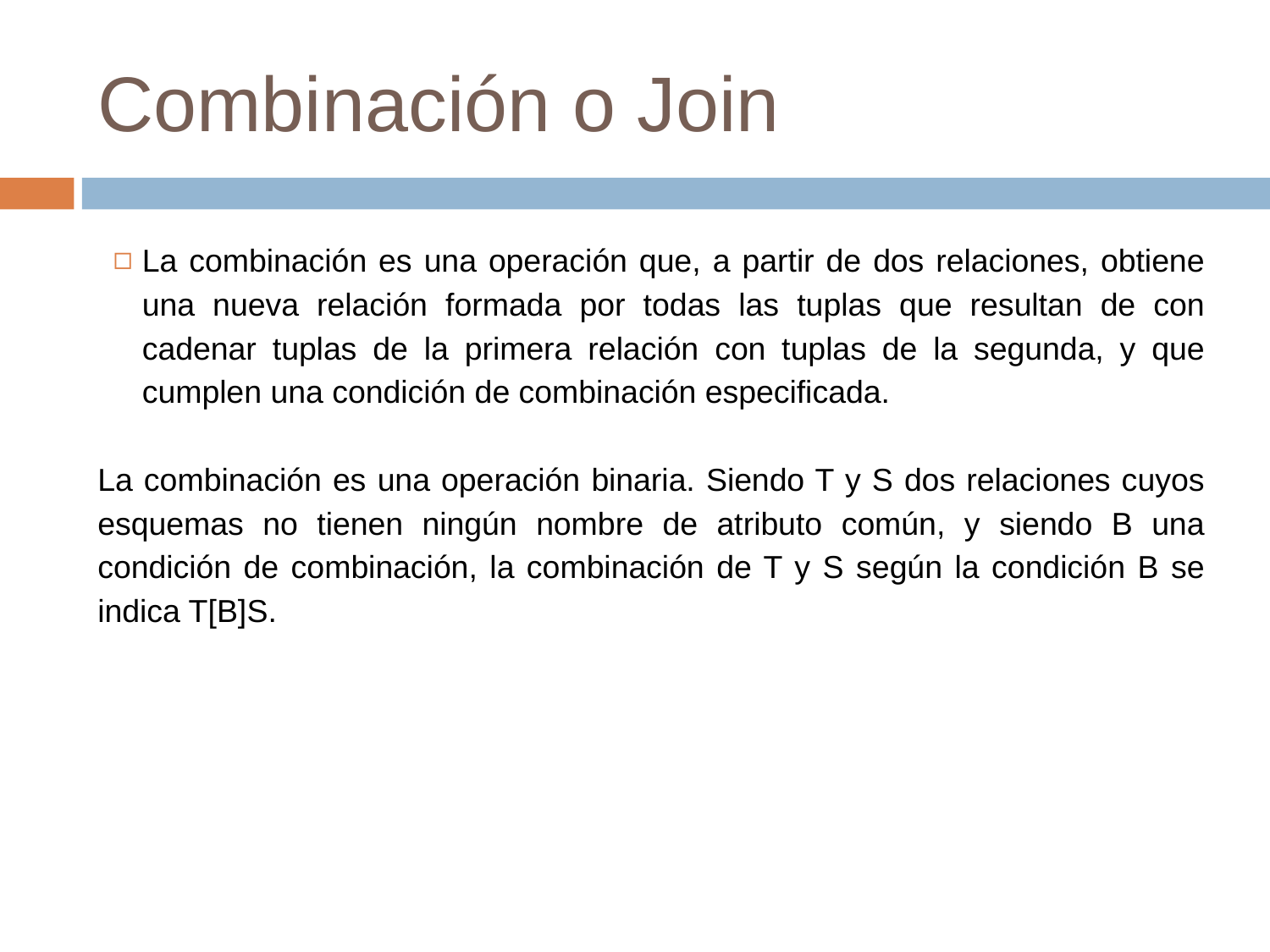

# Combinación o Join
La combinación es una operación que, a partir de dos relaciones, obtiene una nueva relación formada por todas las tuplas que resultan de con cadenar tuplas de la primera relación con tuplas de la segunda, y que cumplen una condición de combinación especificada.

La combinación es una operación binaria. Siendo T y S dos relaciones cuyos esquemas no tienen ningún nombre de atributo común, y siendo B una condición de combinación, la combinación de T y S según la condición B se indica T[B]S.